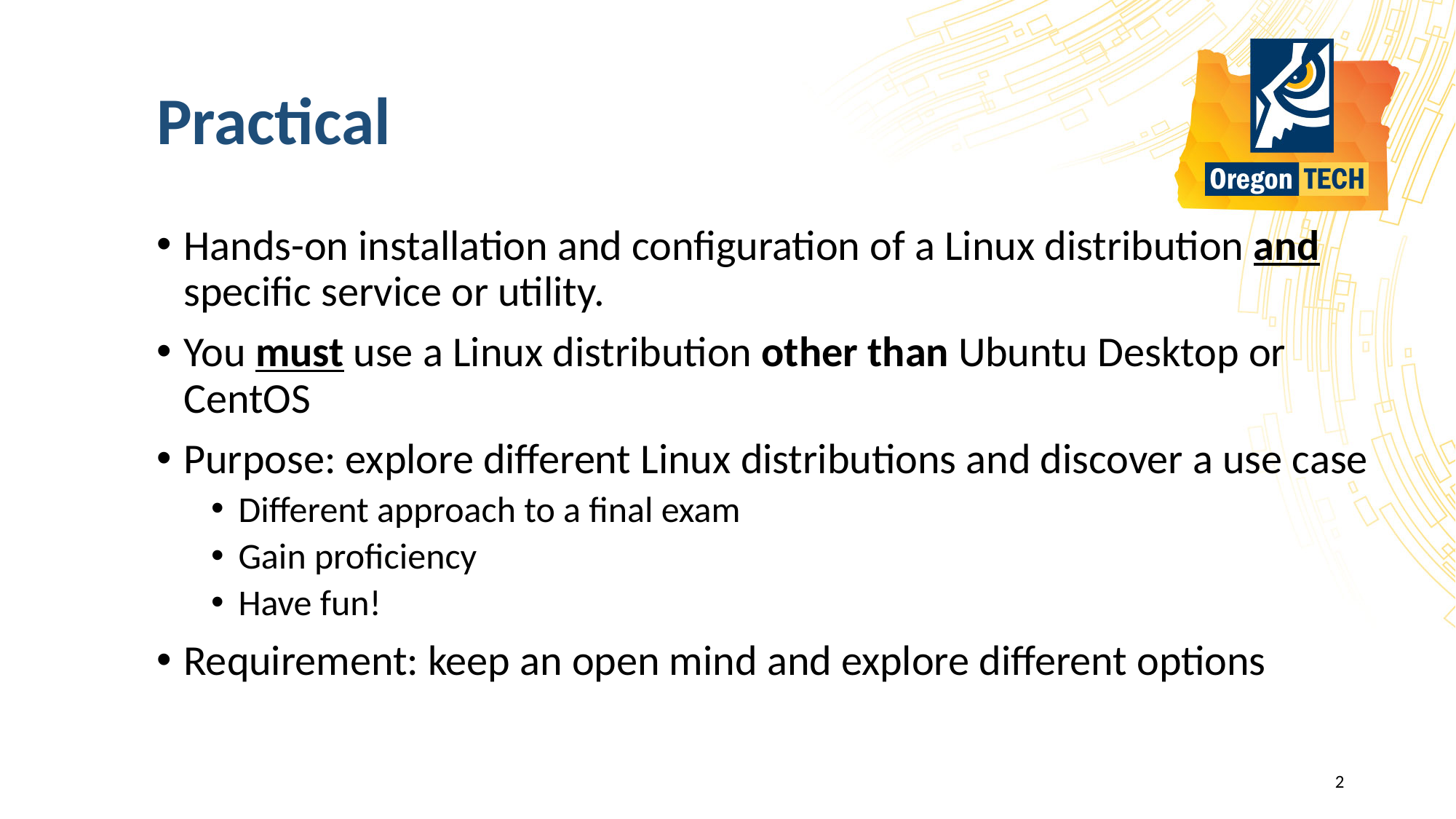

# Practical
Hands-on installation and configuration of a Linux distribution and specific service or utility.
You must use a Linux distribution other than Ubuntu Desktop or CentOS
Purpose: explore different Linux distributions and discover a use case
Different approach to a final exam
Gain proficiency
Have fun!
Requirement: keep an open mind and explore different options

2